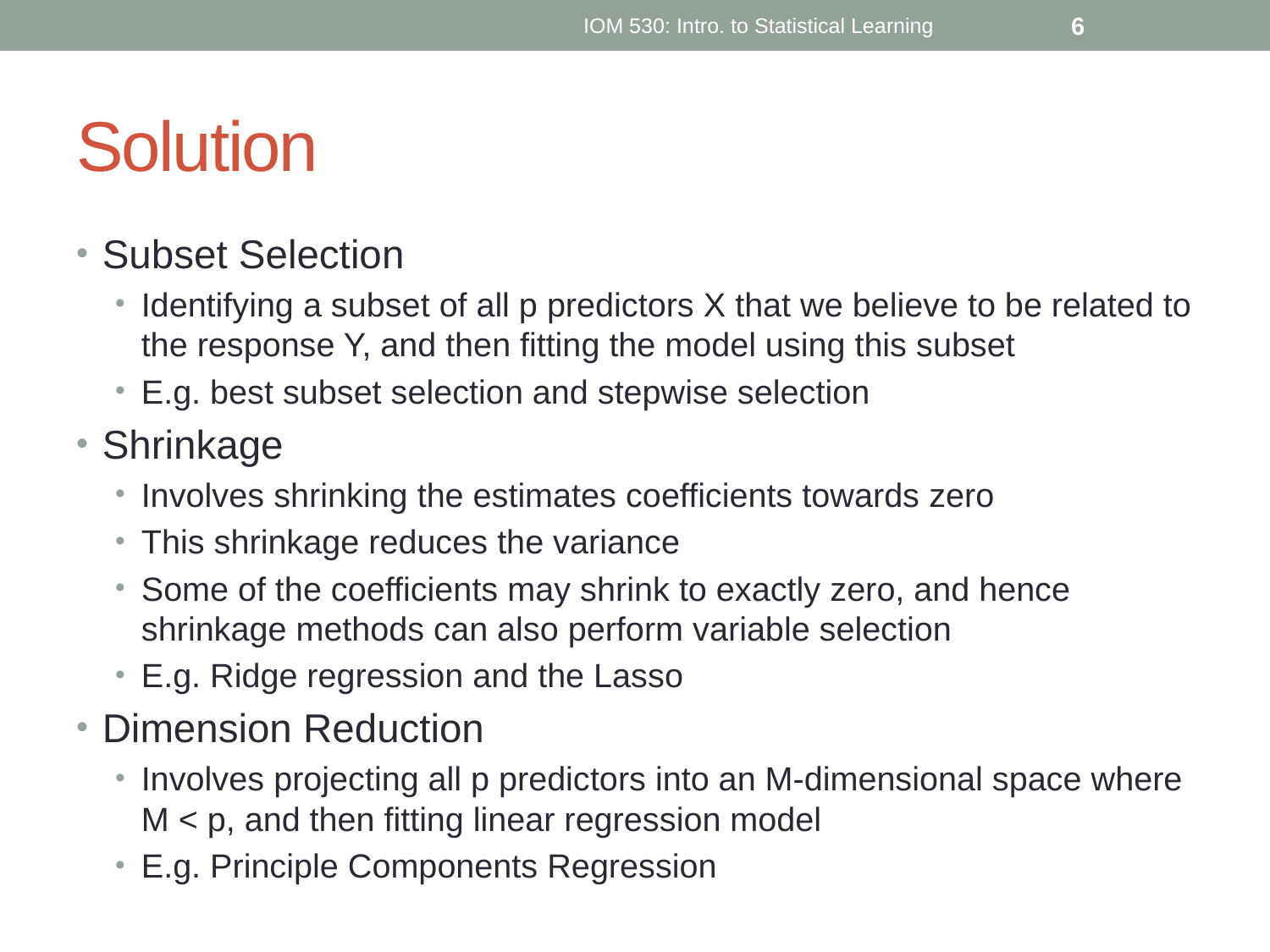

IOM 530: Intro. to Statistical Learning
6
# Solution
Subset Selection
Identifying a subset of all p predictors X that we believe to be related to the response Y, and then fitting the model using this subset
E.g. best subset selection and stepwise selection
Shrinkage
Involves shrinking the estimates coefficients towards zero
This shrinkage reduces the variance
Some of the coefficients may shrink to exactly zero, and hence shrinkage methods can also perform variable selection
E.g. Ridge regression and the Lasso
Dimension Reduction
Involves projecting all p predictors into an M-dimensional space where M < p, and then fitting linear regression model
E.g. Principle Components Regression